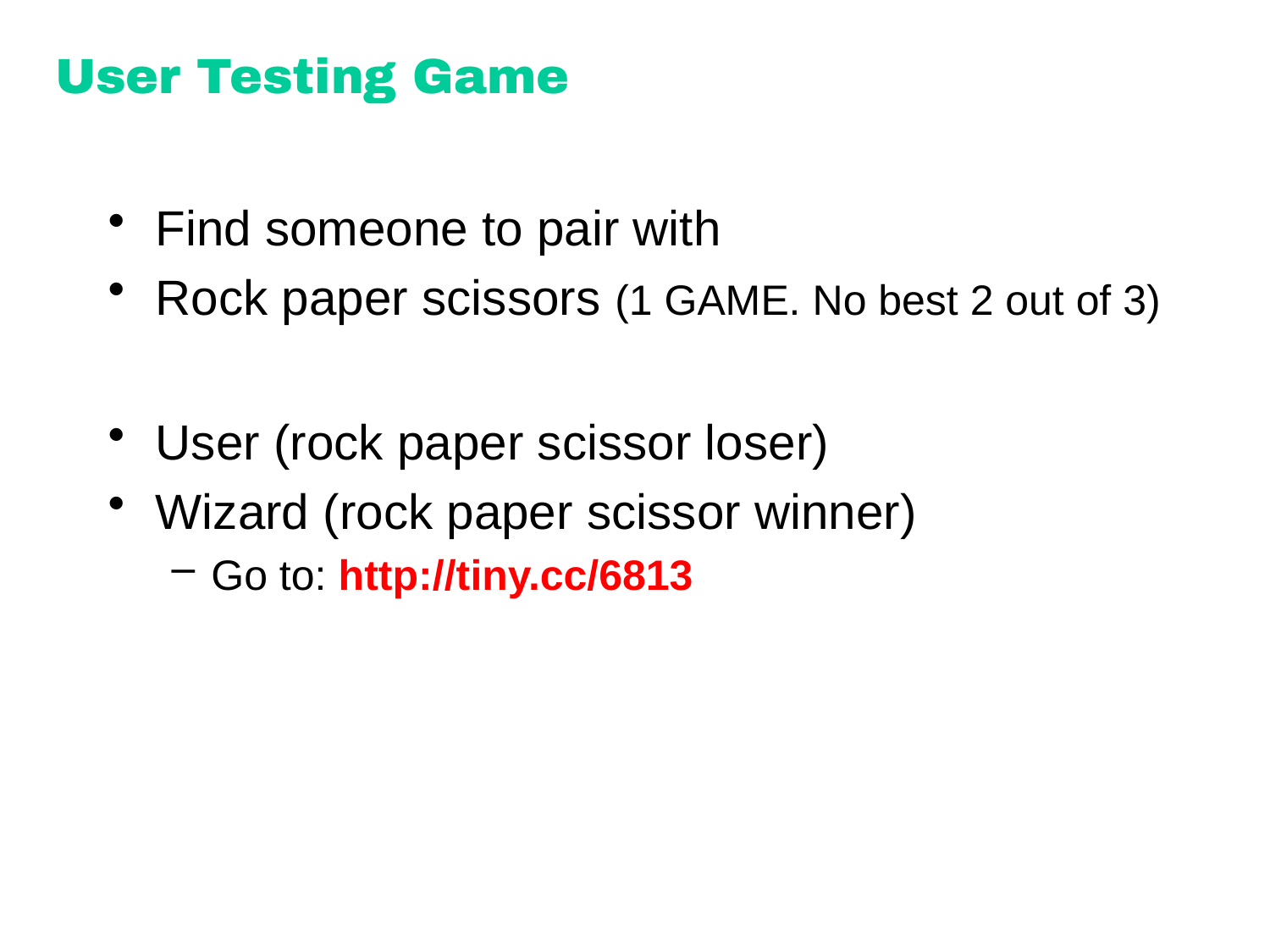

# User Testing Game
Find someone to pair with
Rock paper scissors (1 GAME. No best 2 out of 3)

User (rock paper scissor loser)
Wizard (rock paper scissor winner)
Go to: http://tiny.cc/6813